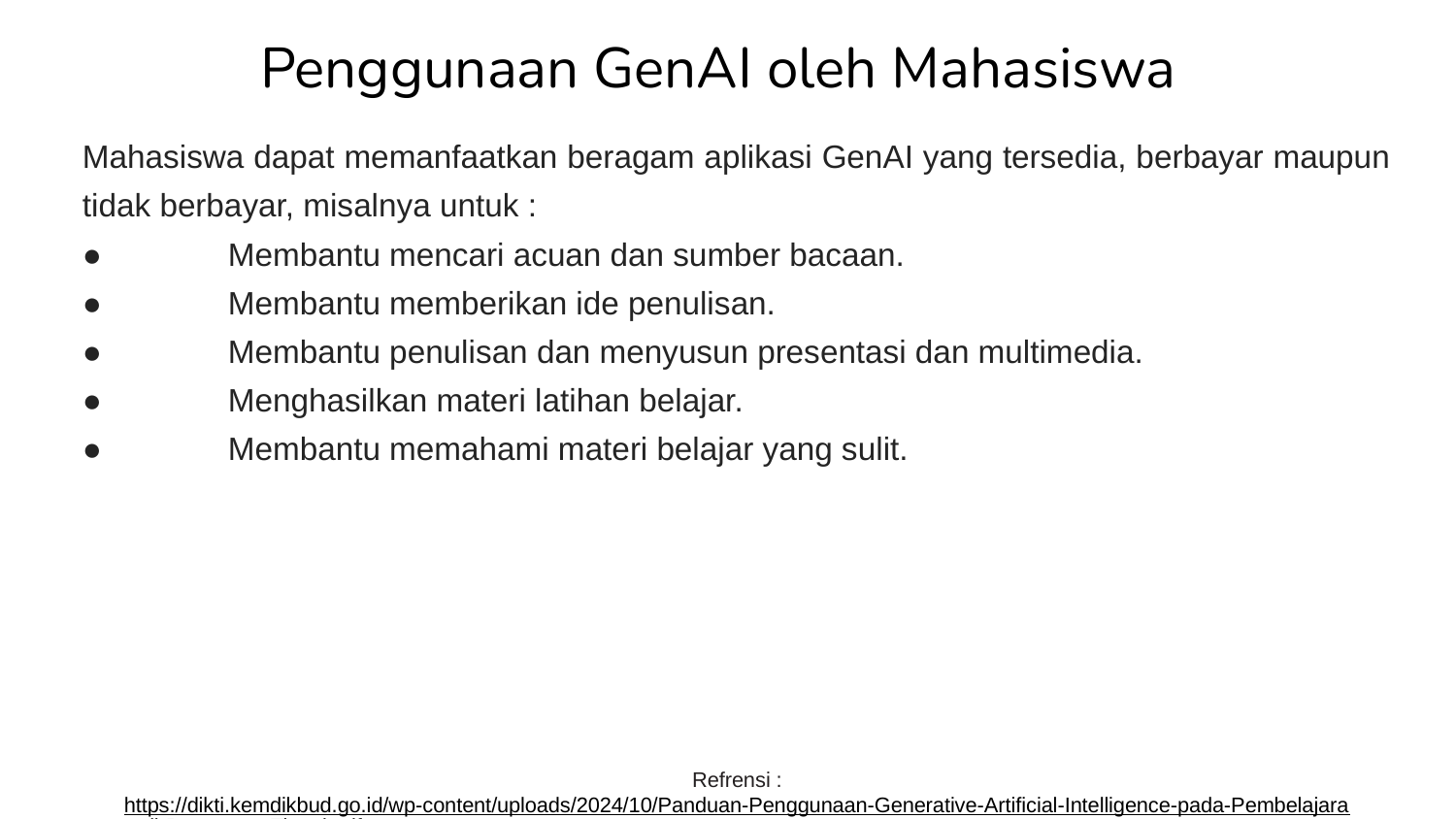

Penggunaan GenAI oleh Mahasiswa
Mahasiswa dapat memanfaatkan beragam aplikasi GenAI yang tersedia, berbayar maupun tidak berbayar, misalnya untuk :
●	Membantu mencari acuan dan sumber bacaan.
●	Membantu memberikan ide penulisan.
●	Membantu penulisan dan menyusun presentasi dan multimedia.
●	Menghasilkan materi latihan belajar.
●	Membantu memahami materi belajar yang sulit.

Refrensi : https://dikti.kemdikbud.go.id/wp-content/uploads/2024/10/Panduan-Penggunaan-Generative-Artificial-Intelligence-pada-Pembelajaran-di-Perguruan-Tinggi.pdf